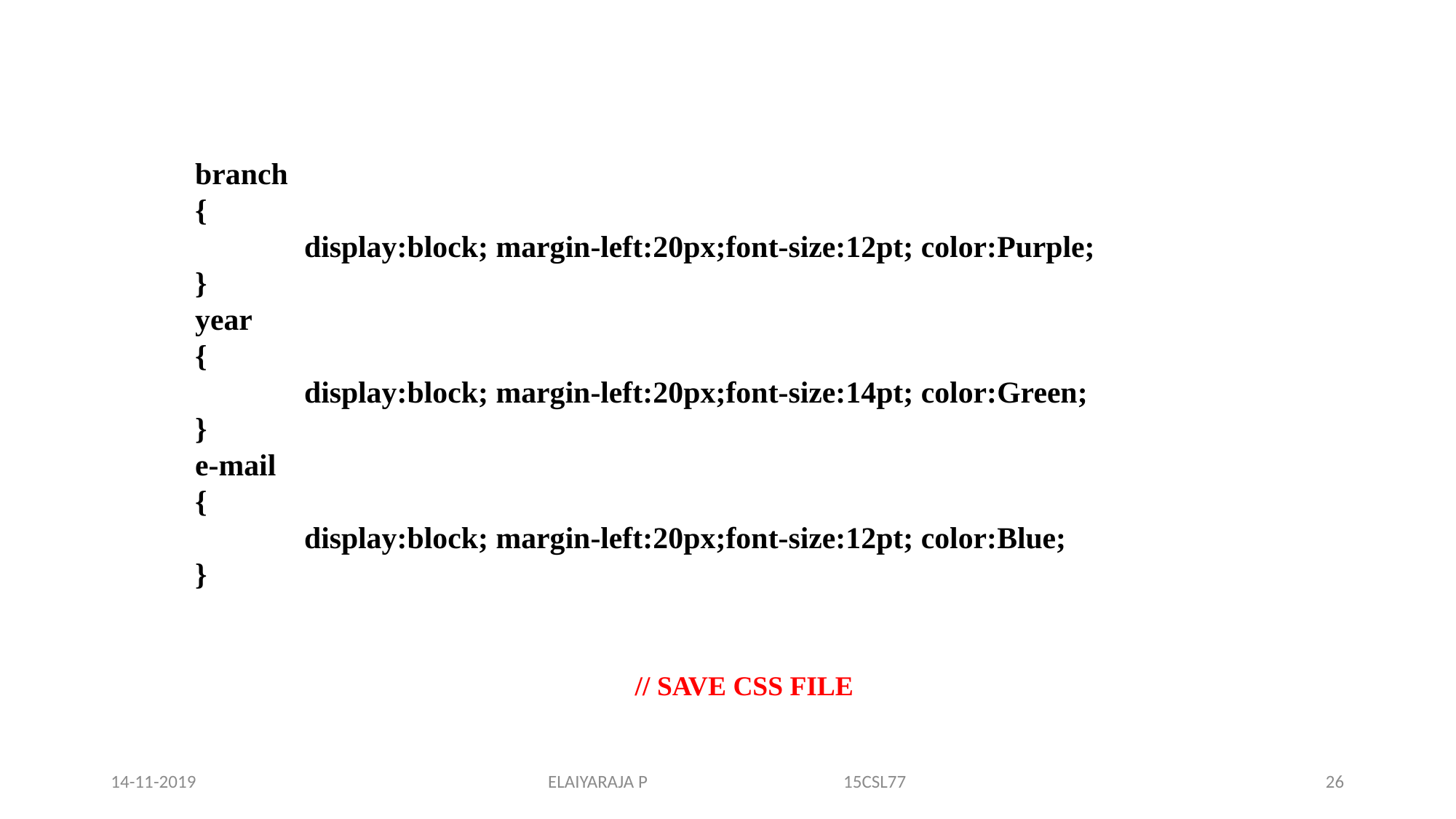

branch
{
	display:block; margin-left:20px;font-size:12pt; color:Purple;
}
year
{
	display:block; margin-left:20px;font-size:14pt; color:Green;
}
e-mail
{
	display:block; margin-left:20px;font-size:12pt; color:Blue;
}
// SAVE CSS FILE
14-11-2019
ELAIYARAJA P                                               15CSL77
26